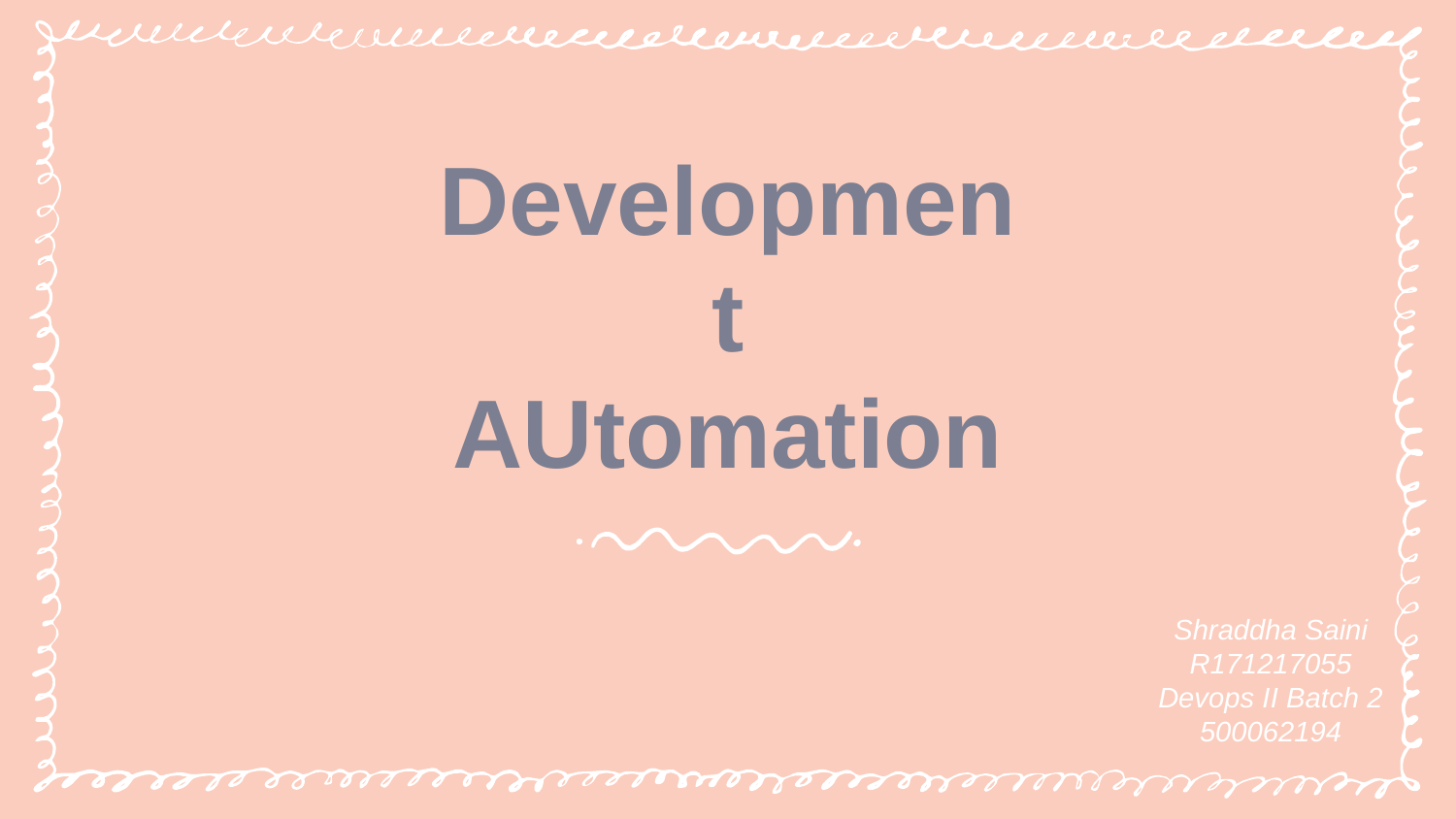

# Development AUtomation
Shraddha Saini
R171217055
Devops II Batch 2
500062194